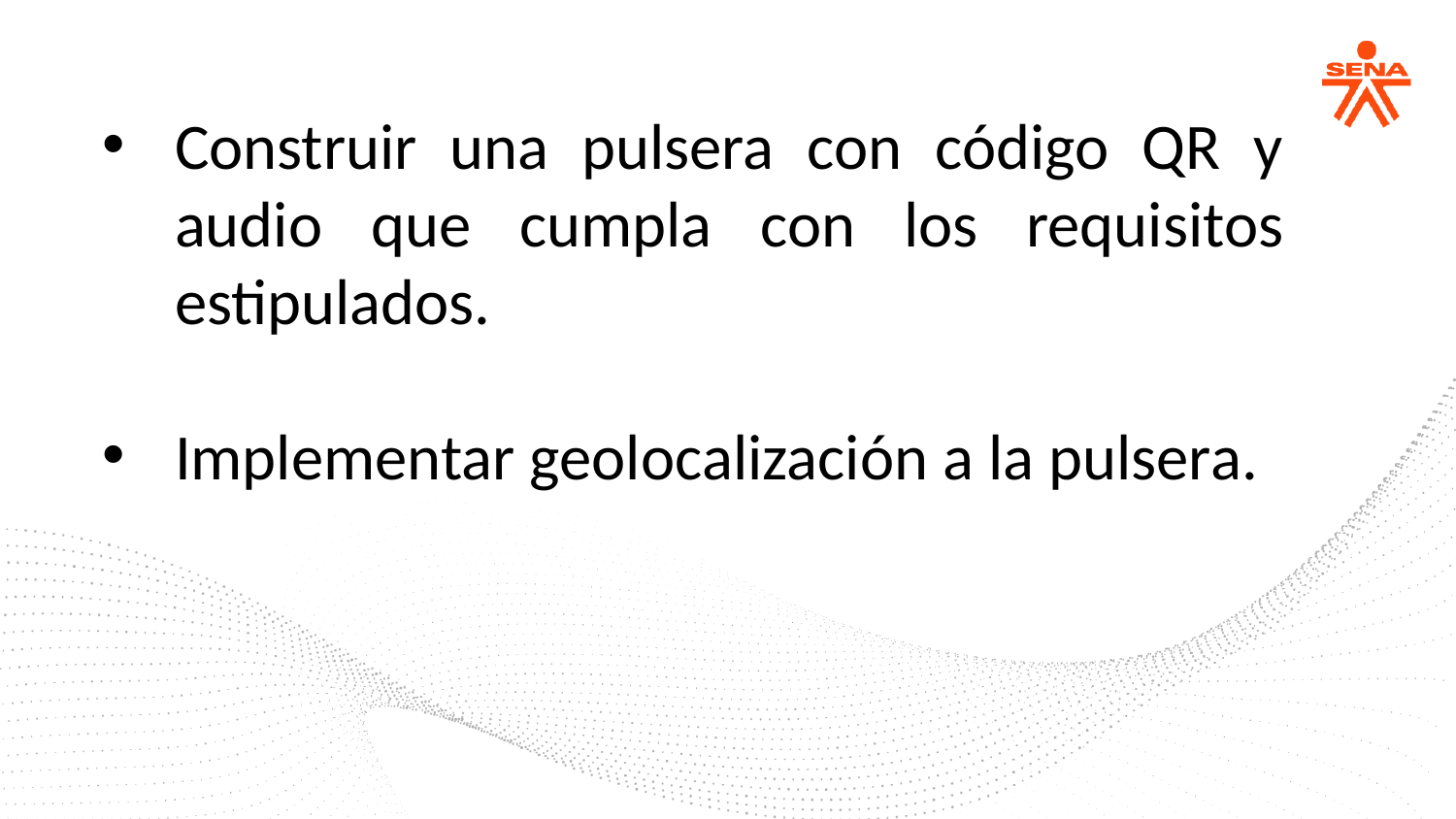

Construir una pulsera con código QR y audio que cumpla con los requisitos estipulados.

Implementar geolocalización a la pulsera.